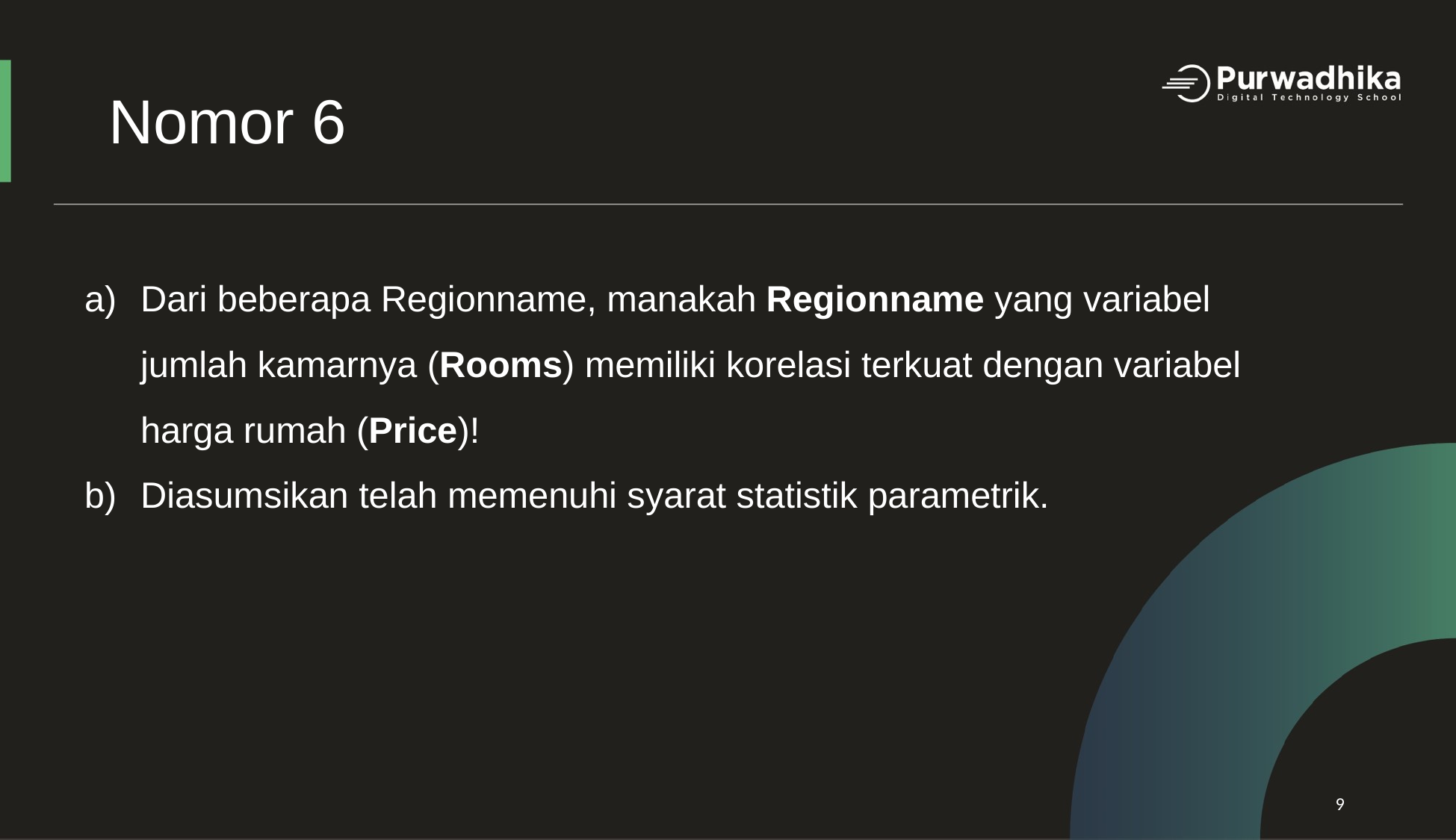

Nomor 6
Dari beberapa Regionname, manakah Regionname yang variabel jumlah kamarnya (Rooms) memiliki korelasi terkuat dengan variabel harga rumah (Price)!
Diasumsikan telah memenuhi syarat statistik parametrik.